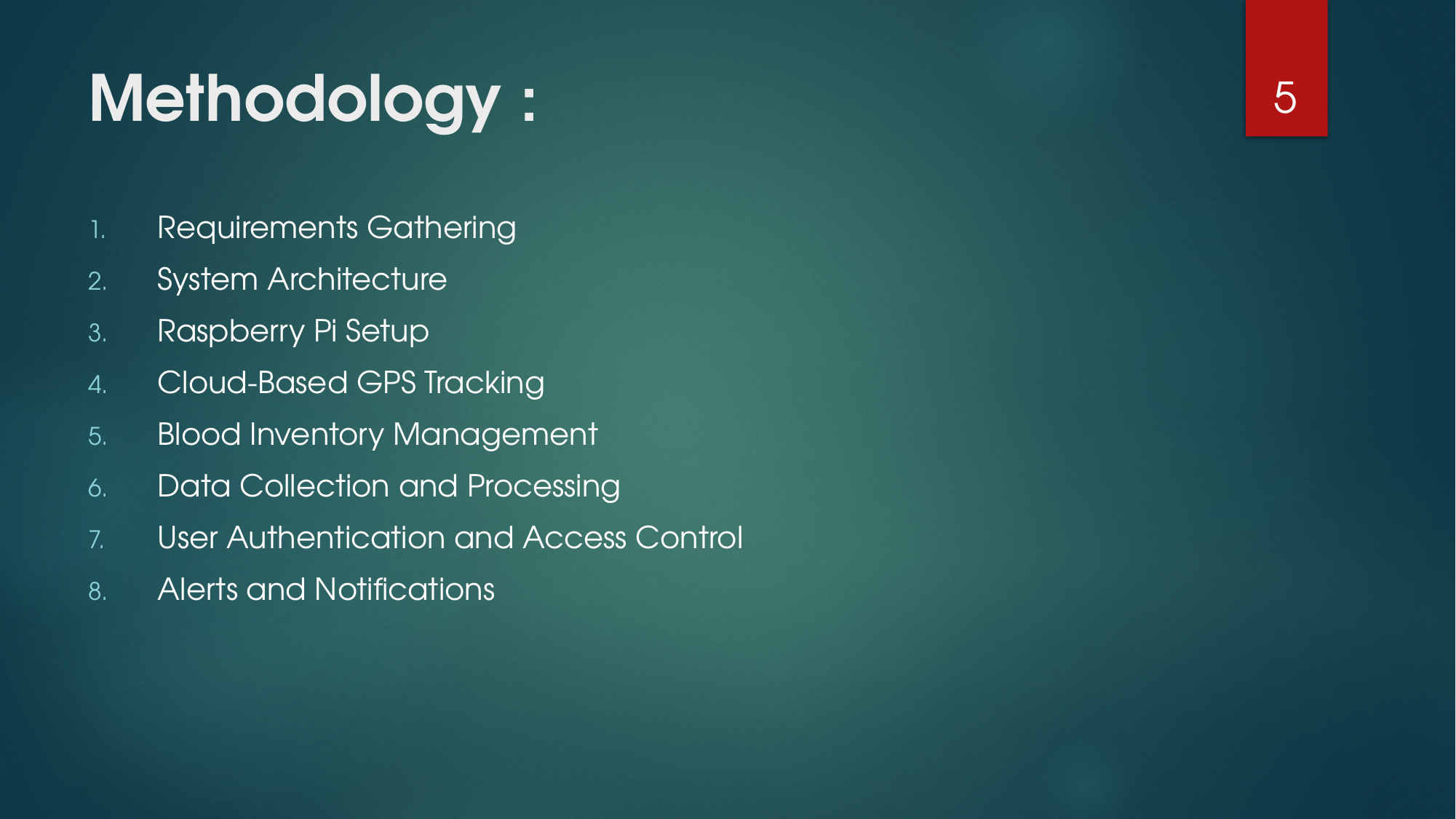

5
# Methodology :
 Requirements Gathering
 System Architecture
 Raspberry Pi Setup
 Cloud-Based GPS Tracking
 Blood Inventory Management
 Data Collection and Processing
 User Authentication and Access Control
 Alerts and Notifications